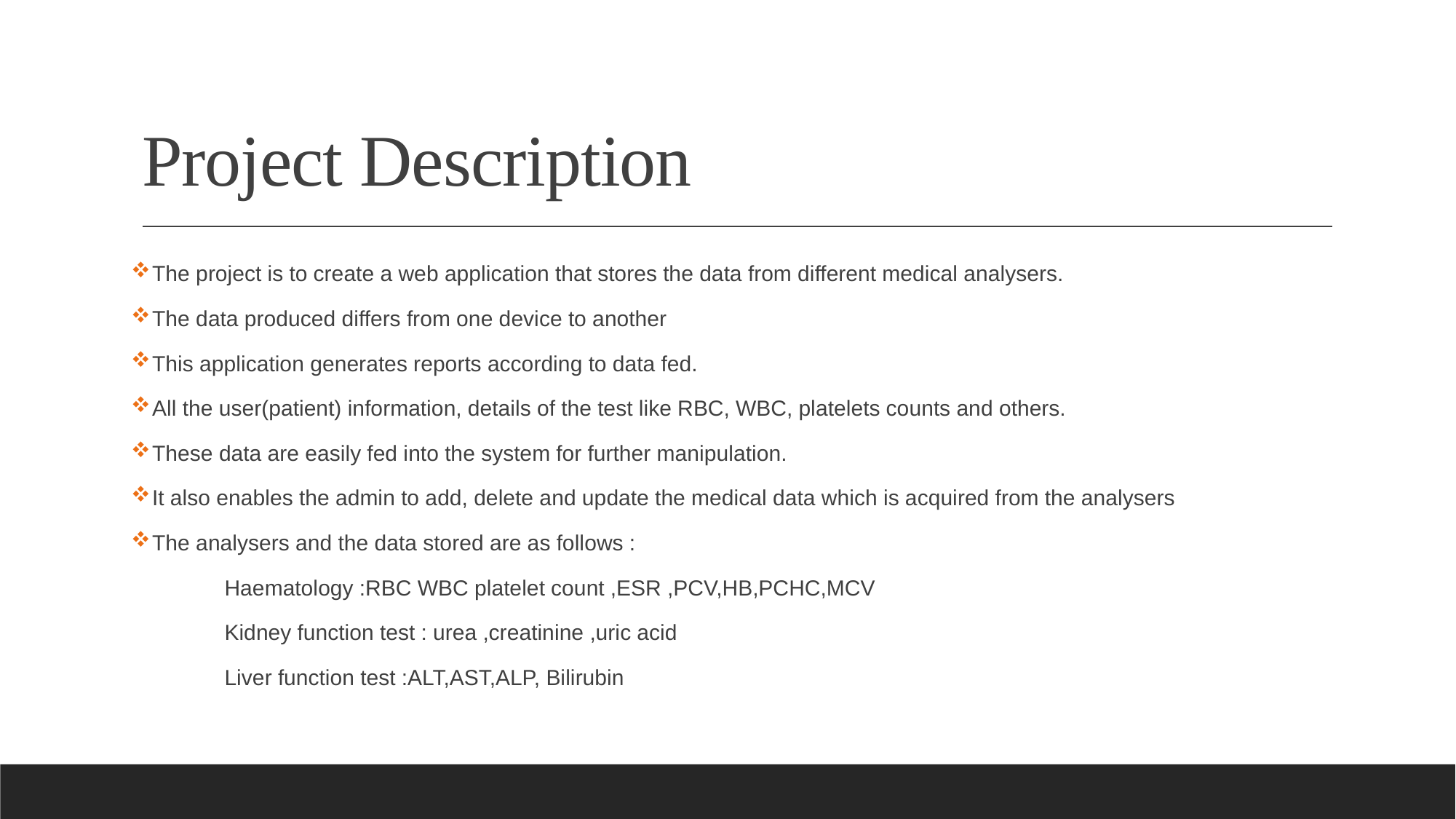

# Project Description
 The project is to create a web application that stores the data from different medical analysers.
 The data produced differs from one device to another
 This application generates reports according to data fed.
 All the user(patient) information, details of the test like RBC, WBC, platelets counts and others.
 These data are easily fed into the system for further manipulation.
 It also enables the admin to add, delete and update the medical data which is acquired from the analysers
 The analysers and the data stored are as follows :
	Haematology :RBC WBC platelet count ,ESR ,PCV,HB,PCHC,MCV
	Kidney function test : urea ,creatinine ,uric acid
	Liver function test :ALT,AST,ALP, Bilirubin